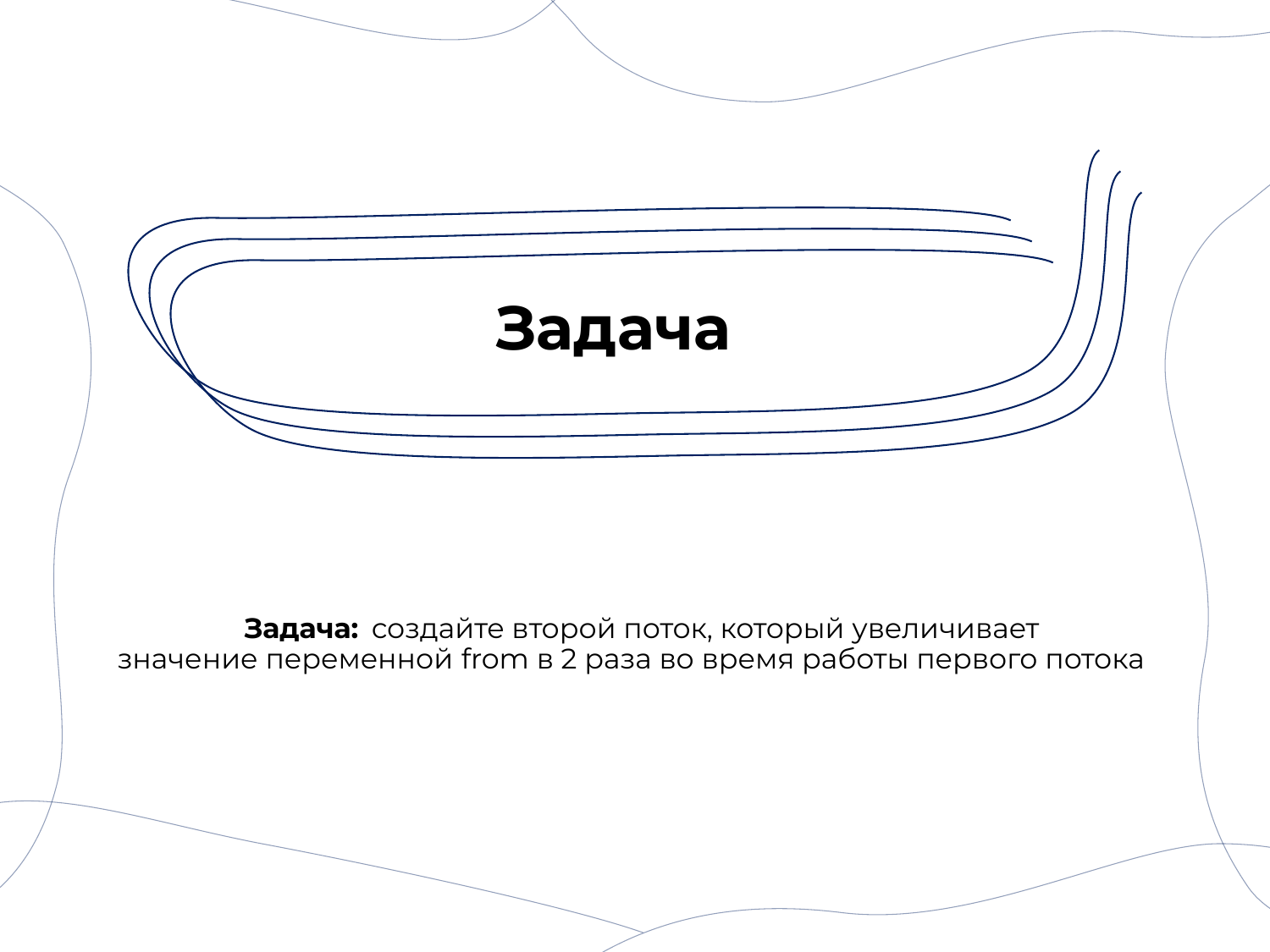

# Задача

	Задача: 	создайте второй поток, который увеличивает значение переменной from в 2 раза во время работы первого потока